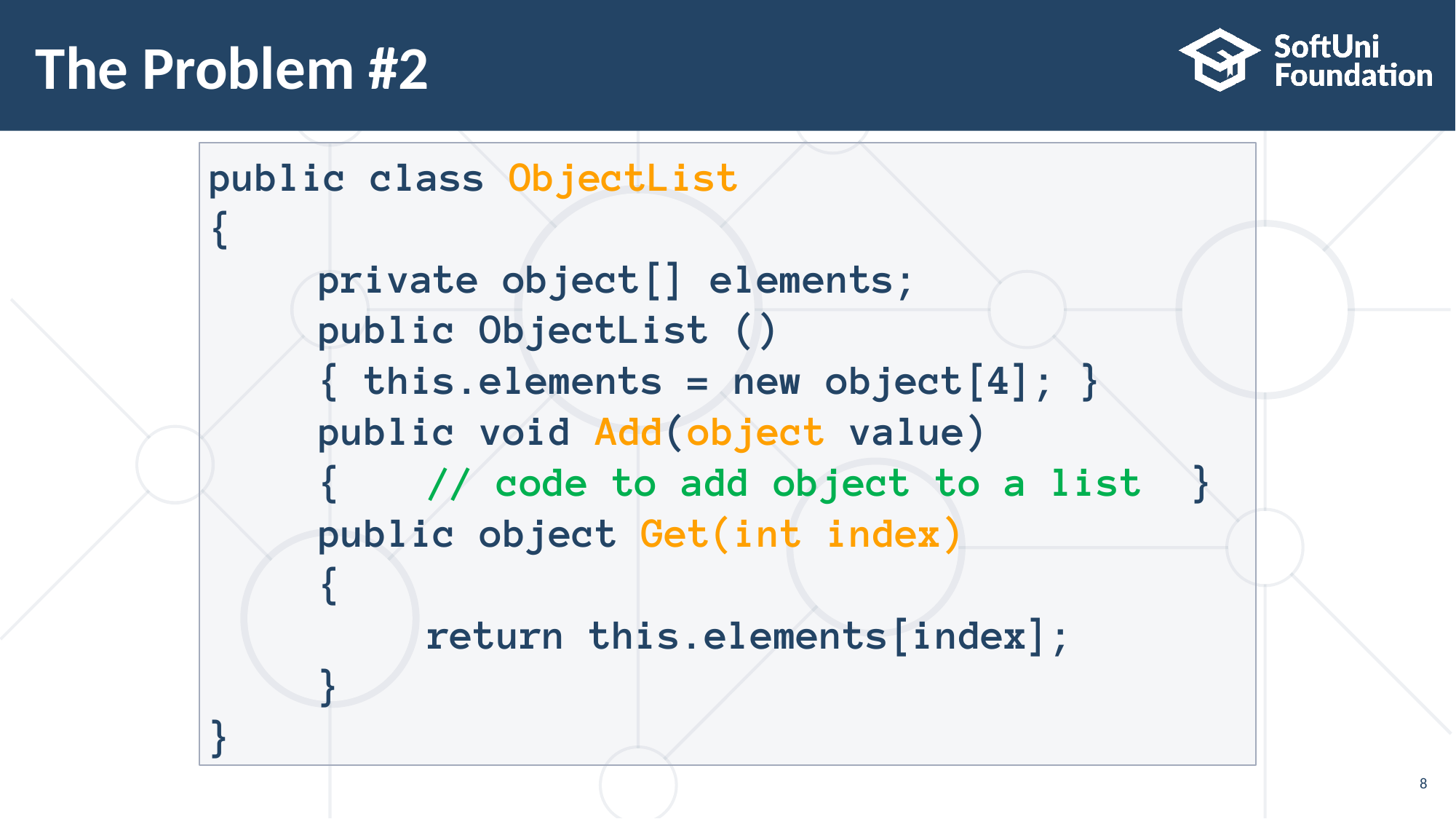

# The Problem #2
public class ObjectList
{
	private object[] elements;
	public ObjectList ()
	{ this.elements = new object[4]; }
	public void Add(object value)
	{	// code to add object to a list	}
	public object Get(int index)
	{
		return this.elements[index];
	}
}
8